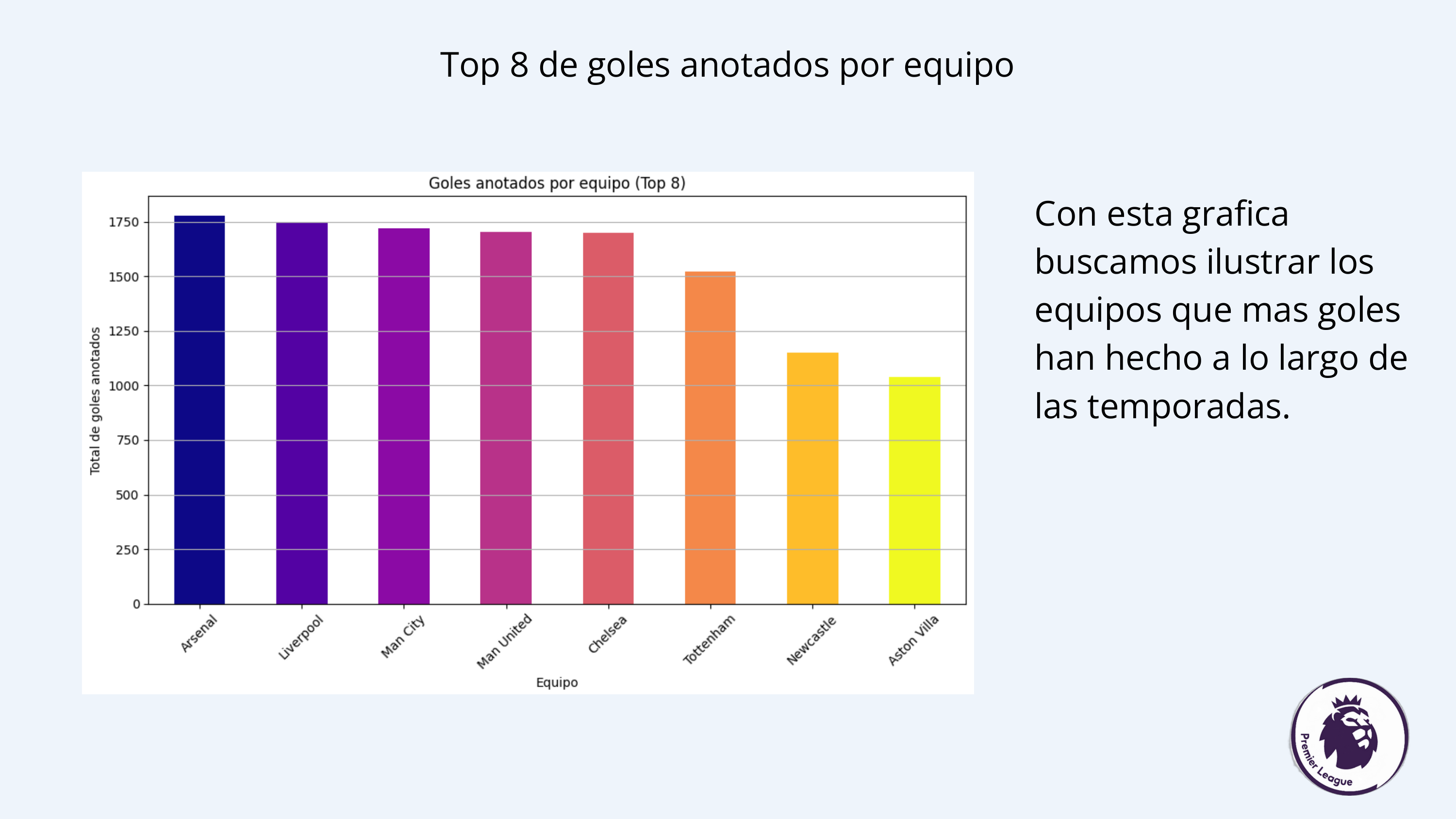

Top 8 de goles anotados por equipo

Con esta grafica buscamos ilustrar los equipos que mas goles han hecho a lo largo de las temporadas.